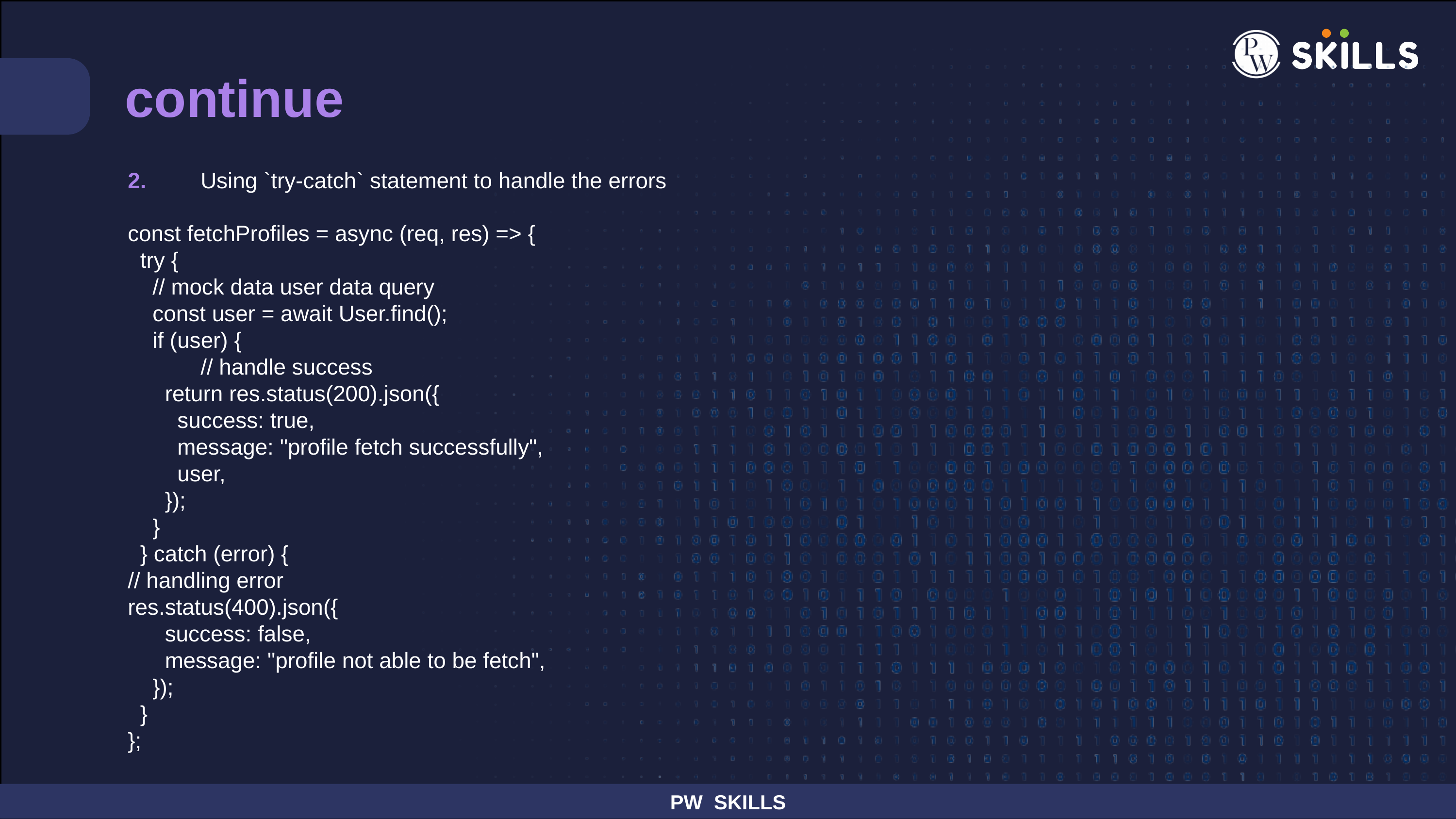

continue
2.	Using `try-catch` statement to handle the errors

const fetchProfiles = async (req, res) => {
  try {
    // mock data user data query
    const user = await User.find();
    if (user) {
	// handle success
      return res.status(200).json({
        success: true,
        message: "profile fetch successfully",
        user,
      });
    }
  } catch (error) {
// handling error
res.status(400).json({
      success: false,
      message: "profile not able to be fetch",
    });
  }
};